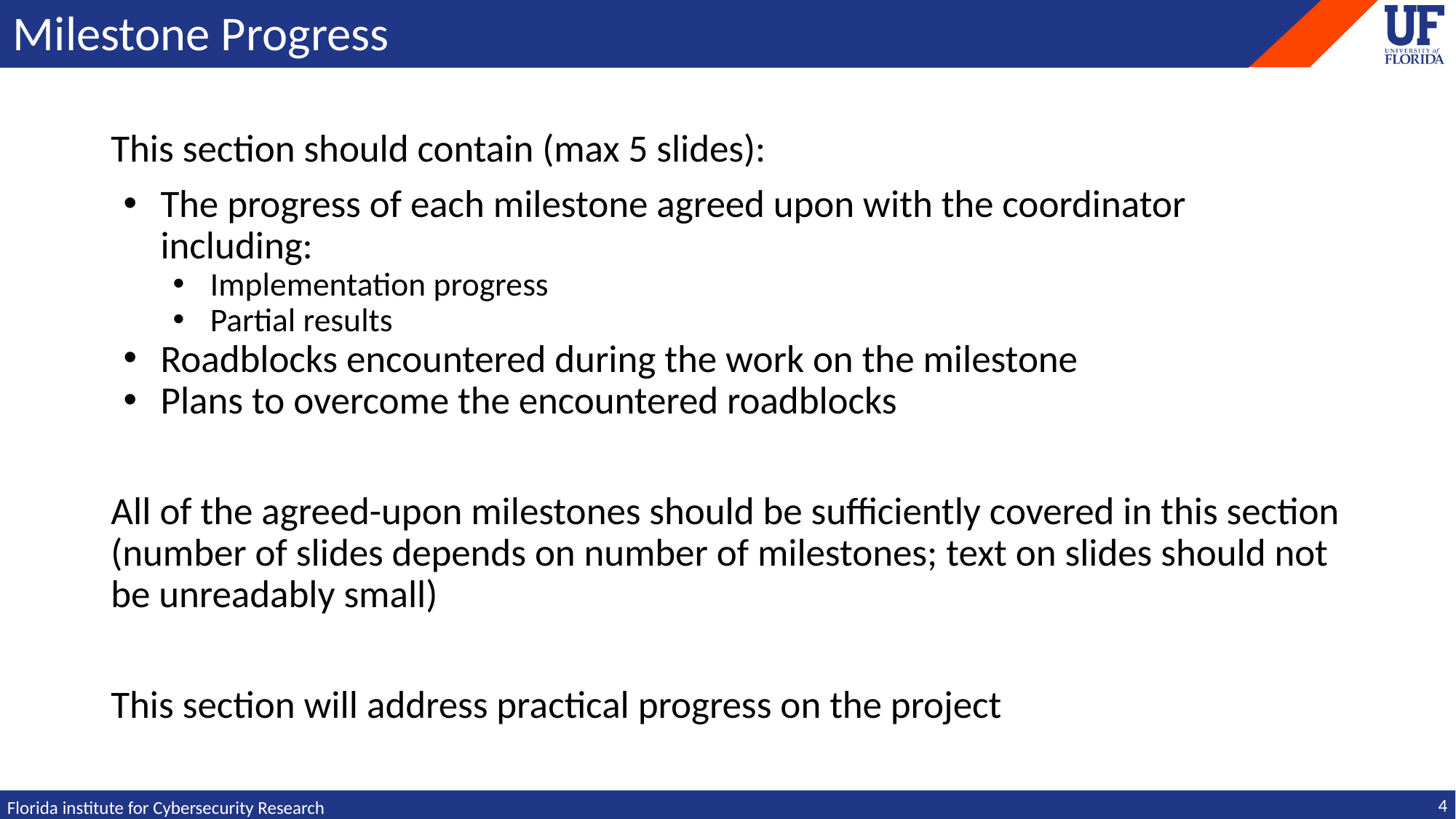

# Milestone Progress
This section should contain (max 5 slides):
The progress of each milestone agreed upon with the coordinator including:
Implementation progress
Partial results
Roadblocks encountered during the work on the milestone
Plans to overcome the encountered roadblocks

All of the agreed-upon milestones should be sufficiently covered in this section (number of slides depends on number of milestones; text on slides should not be unreadably small)

This section will address practical progress on the project
4
Florida institute for Cybersecurity Research